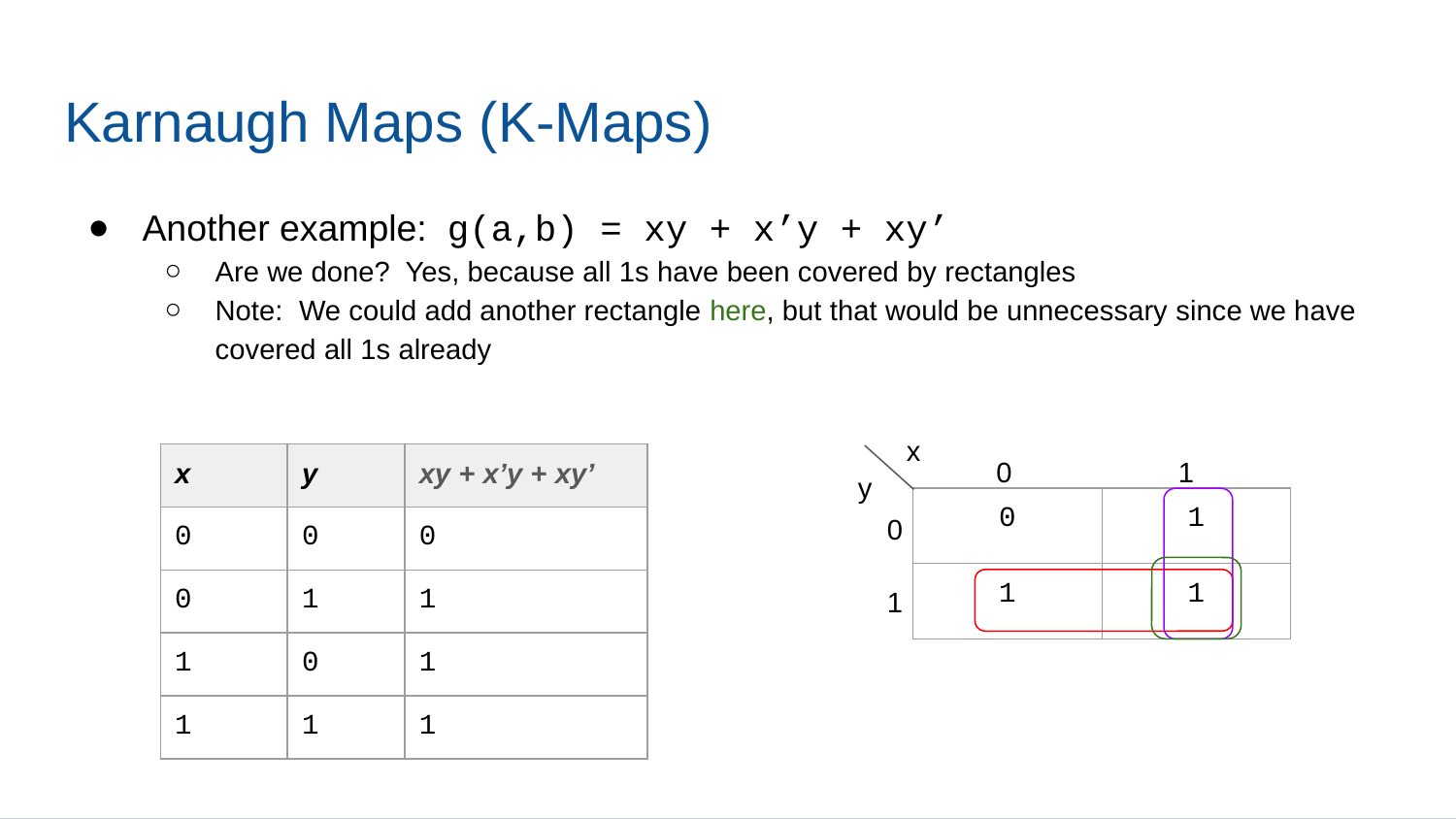

# Karnaugh Maps (K-Maps)
Another example:  g(a,b) = xy + x’y + xy’
Are we done?  Yes, because all 1s have been covered by rectangles
Note:  We could add another rectangle here, but that would be unnecessary since we have covered all 1s already

x
0
1
| x | y | xy + x’y + xy’ |
| --- | --- | --- |
| 0 | 0 | 0 |
| 0 | 1 | 1 |
| 1 | 0 | 1 |
| 1 | 1 | 1 |
y
| 0 | 1 |
| --- | --- |
| 1 | 1 |

0

1